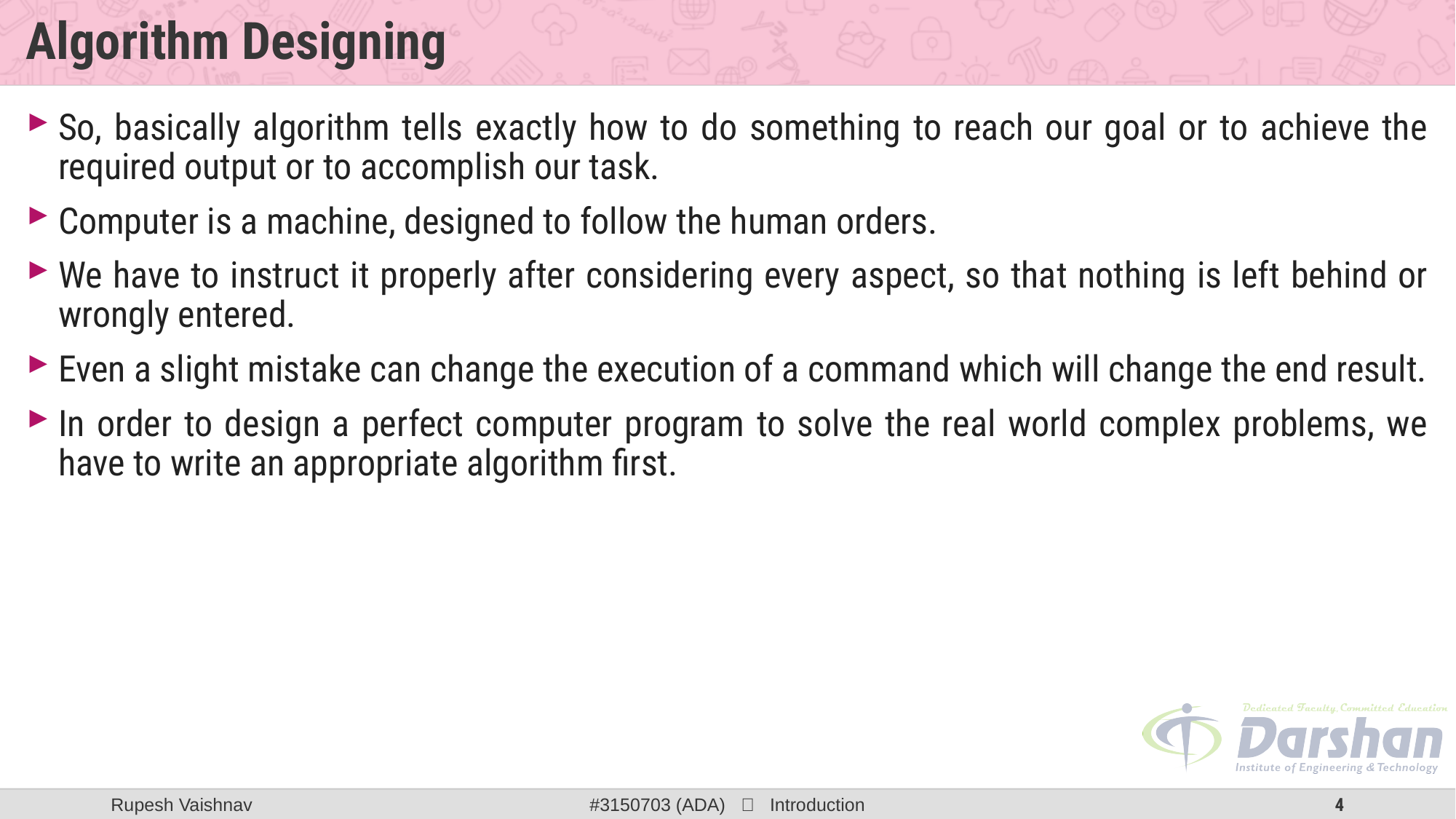

# Algorithm Designing
So, basically algorithm tells exactly how to do something to reach our goal or to achieve the required output or to accomplish our task.
Computer is a machine, designed to follow the human orders.
We have to instruct it properly after considering every aspect, so that nothing is left behind or wrongly entered.
Even a slight mistake can change the execution of a command which will change the end result.
In order to design a perfect computer program to solve the real world complex problems, we have to write an appropriate algorithm first.